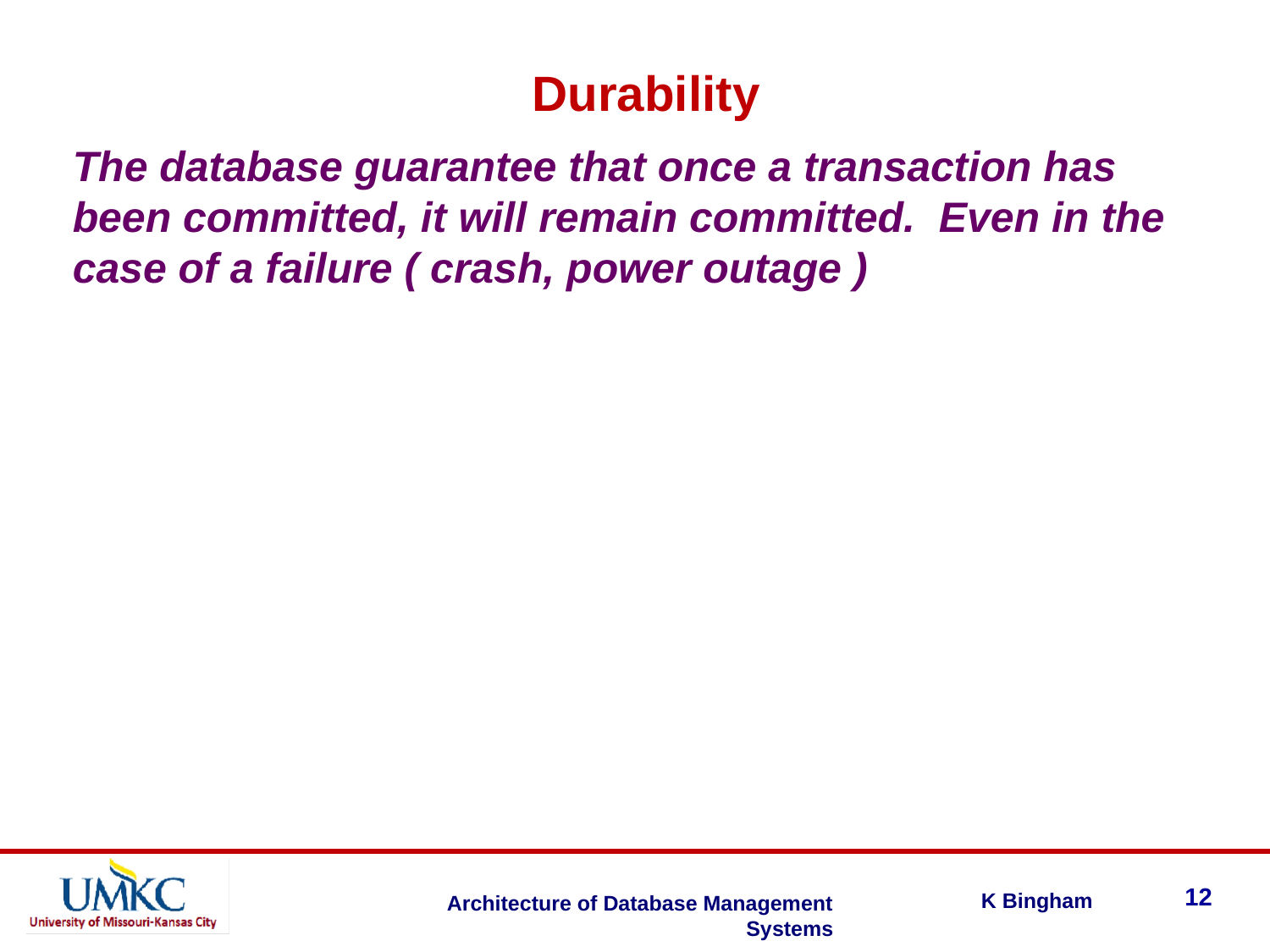

Durability
The database guarantee that once a transaction has been committed, it will remain committed.  Even in the case of a failure ( crash, power outage )

12